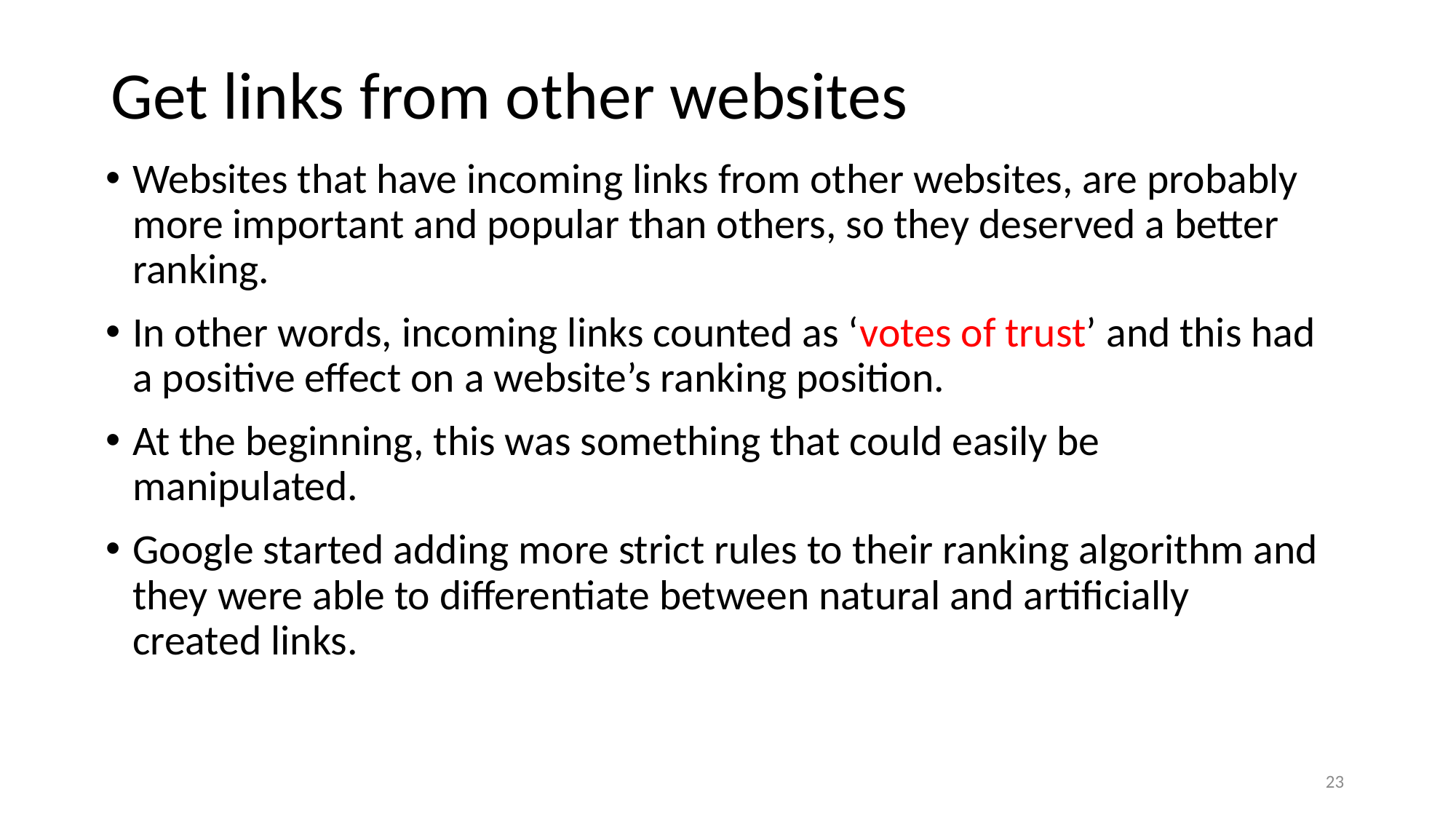

# Get links from other websites
Websites that have incoming links from other websites, are probably more important and popular than others, so they deserved a better ranking.
In other words, incoming links counted as ‘votes of trust’ and this had a positive effect on a website’s ranking position.
At the beginning, this was something that could easily be manipulated.
Google started adding more strict rules to their ranking algorithm and they were able to differentiate between natural and artificially created links.
23